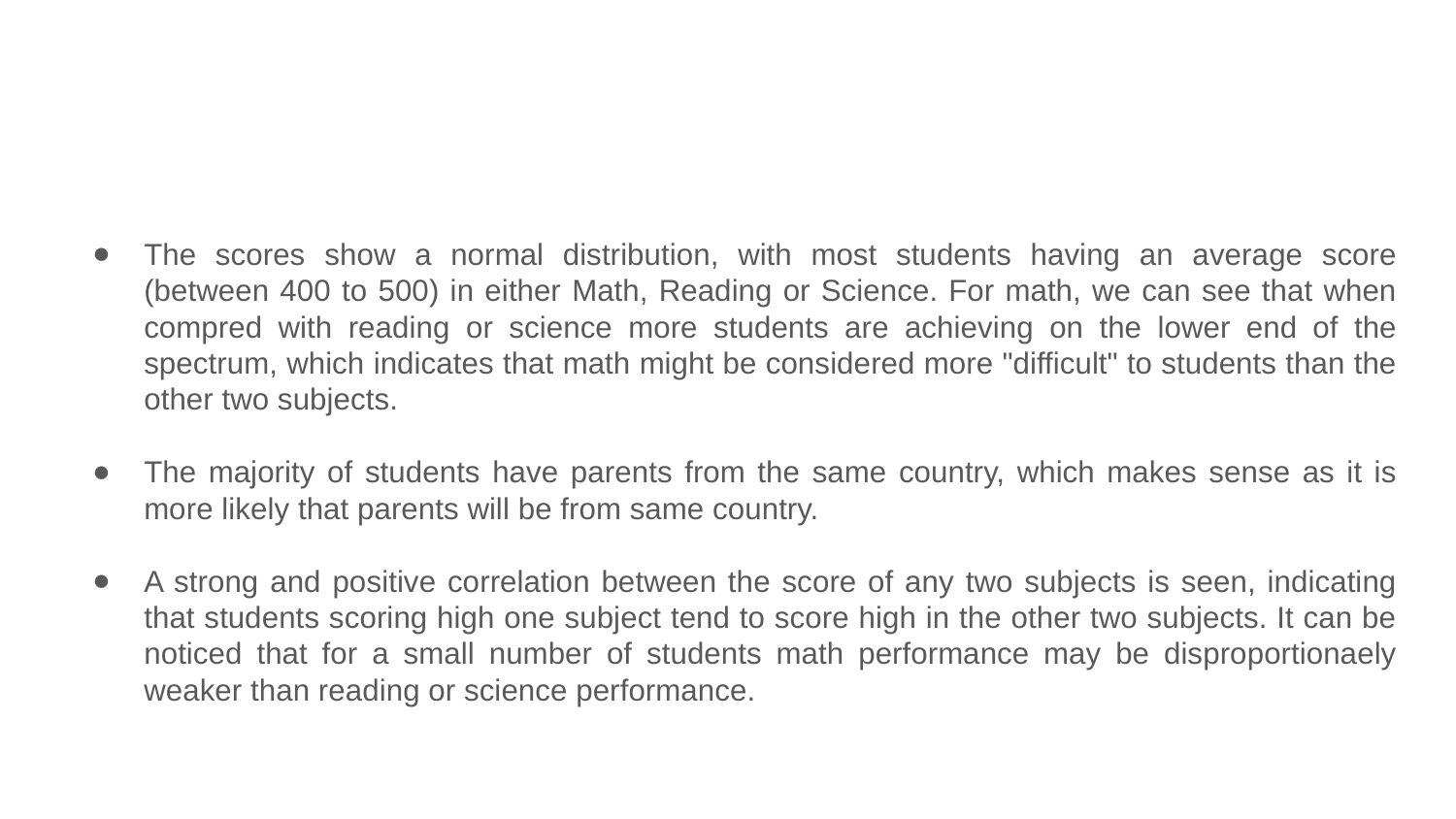

The scores show a normal distribution, with most students having an average score (between 400 to 500) in either Math, Reading or Science. For math, we can see that when compred with reading or science more students are achieving on the lower end of the spectrum, which indicates that math might be considered more "difficult" to students than the other two subjects.

The majority of students have parents from the same country, which makes sense as it is more likely that parents will be from same country.

A strong and positive correlation between the score of any two subjects is seen, indicating that students scoring high one subject tend to score high in the other two subjects. It can be noticed that for a small number of students math performance may be disproportionaely weaker than reading or science performance.